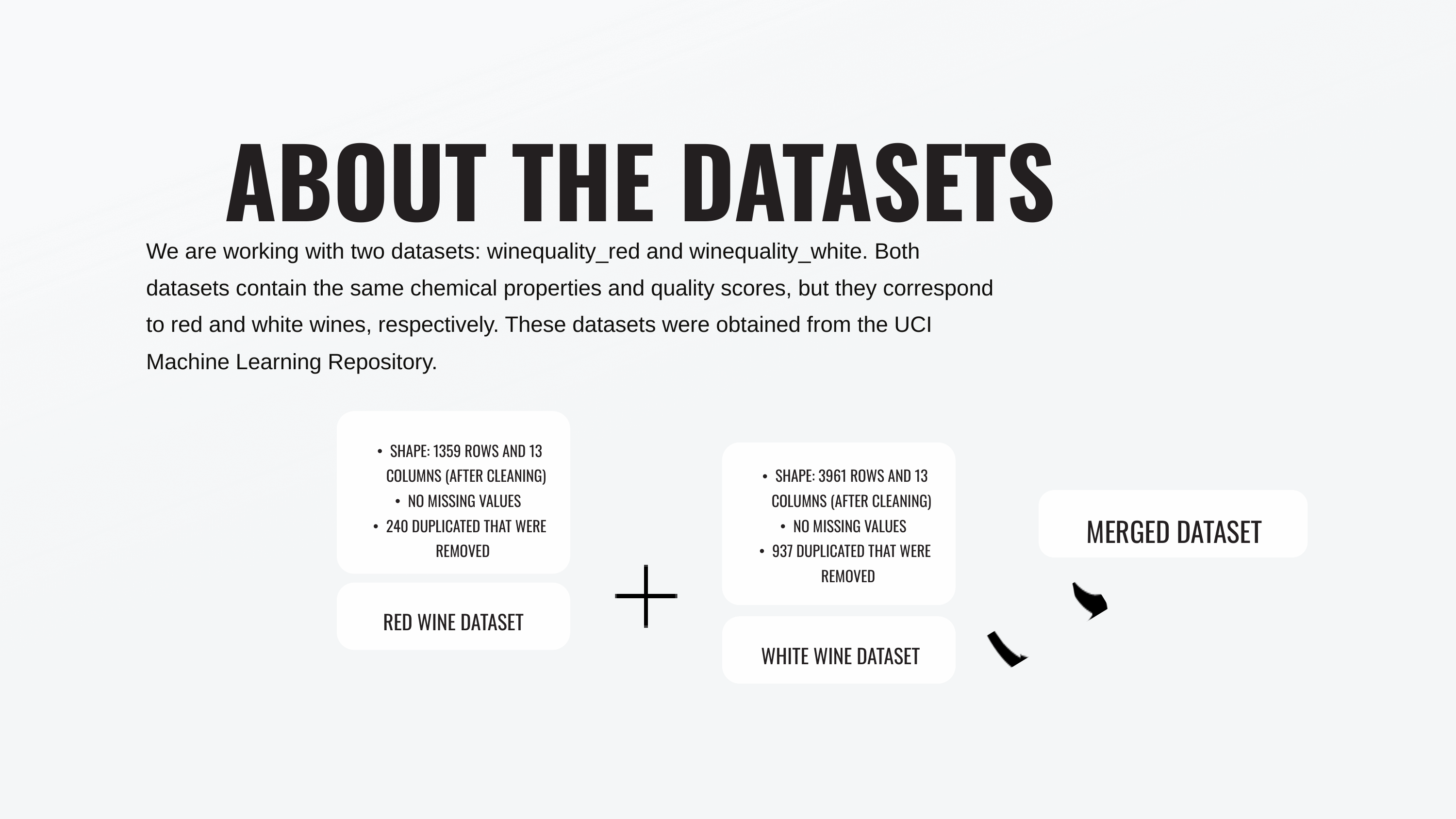

ABOUT THE DATASETS
We are working with two datasets: winequality_red and winequality_white. Both datasets contain the same chemical properties and quality scores, but they correspond to red and white wines, respectively. These datasets were obtained from the UCI Machine Learning Repository.

SHAPE: 1359 ROWS AND 13 COLUMNS (AFTER CLEANING)
NO MISSING VALUES
240 DUPLICATED THAT WERE REMOVED

SHAPE: 3961 ROWS AND 13 COLUMNS (AFTER CLEANING)
NO MISSING VALUES
937 DUPLICATED THAT WERE REMOVED

MERGED DATASET

RED WINE DATASET

WHITE WINE DATASET